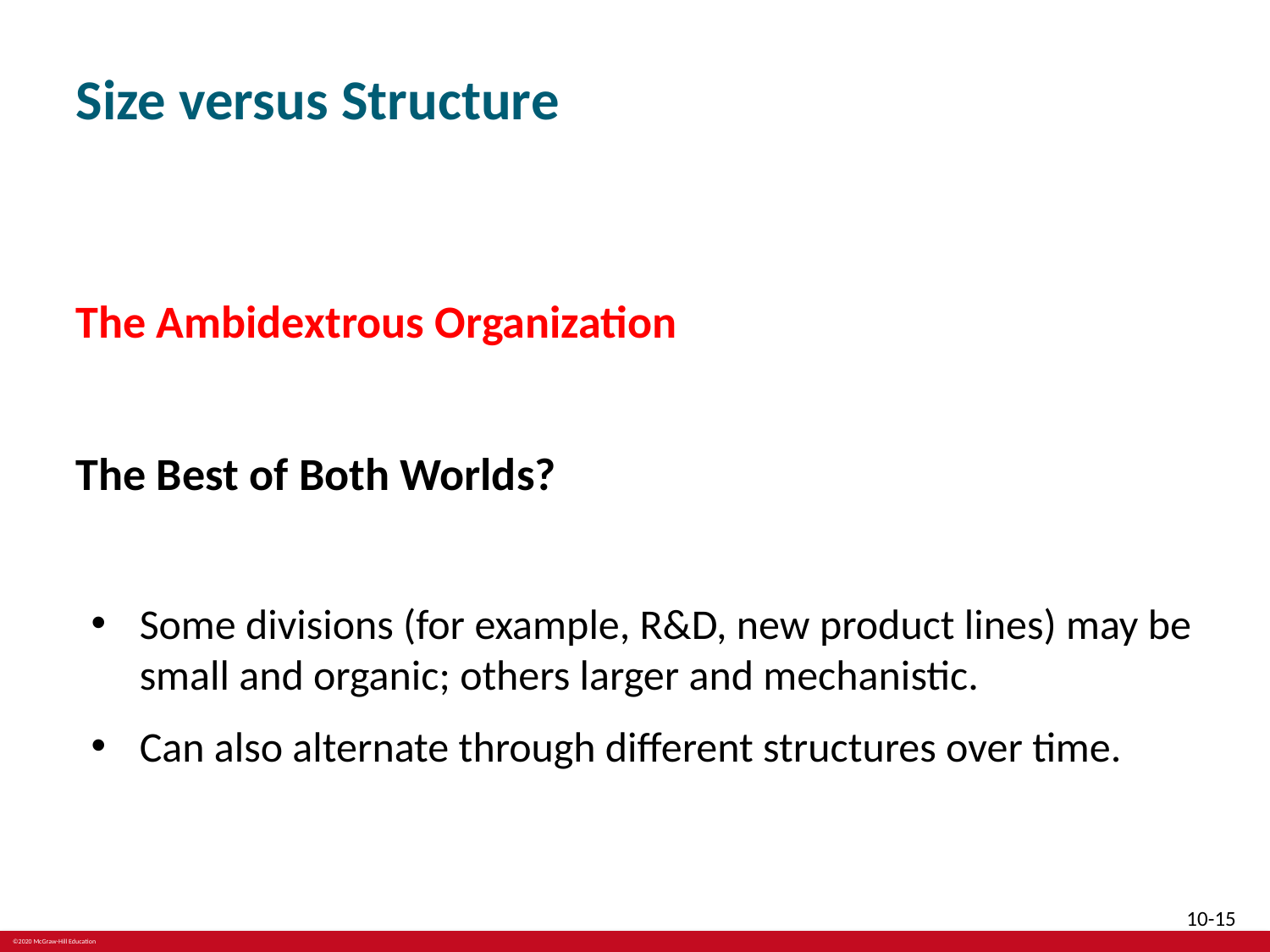

# Size versus Structure

The Ambidextrous Organization

The Best of Both Worlds?

Some divisions (for example, R&D, new product lines) may be small and organic; others larger and mechanistic.
Can also alternate through different structures over time.